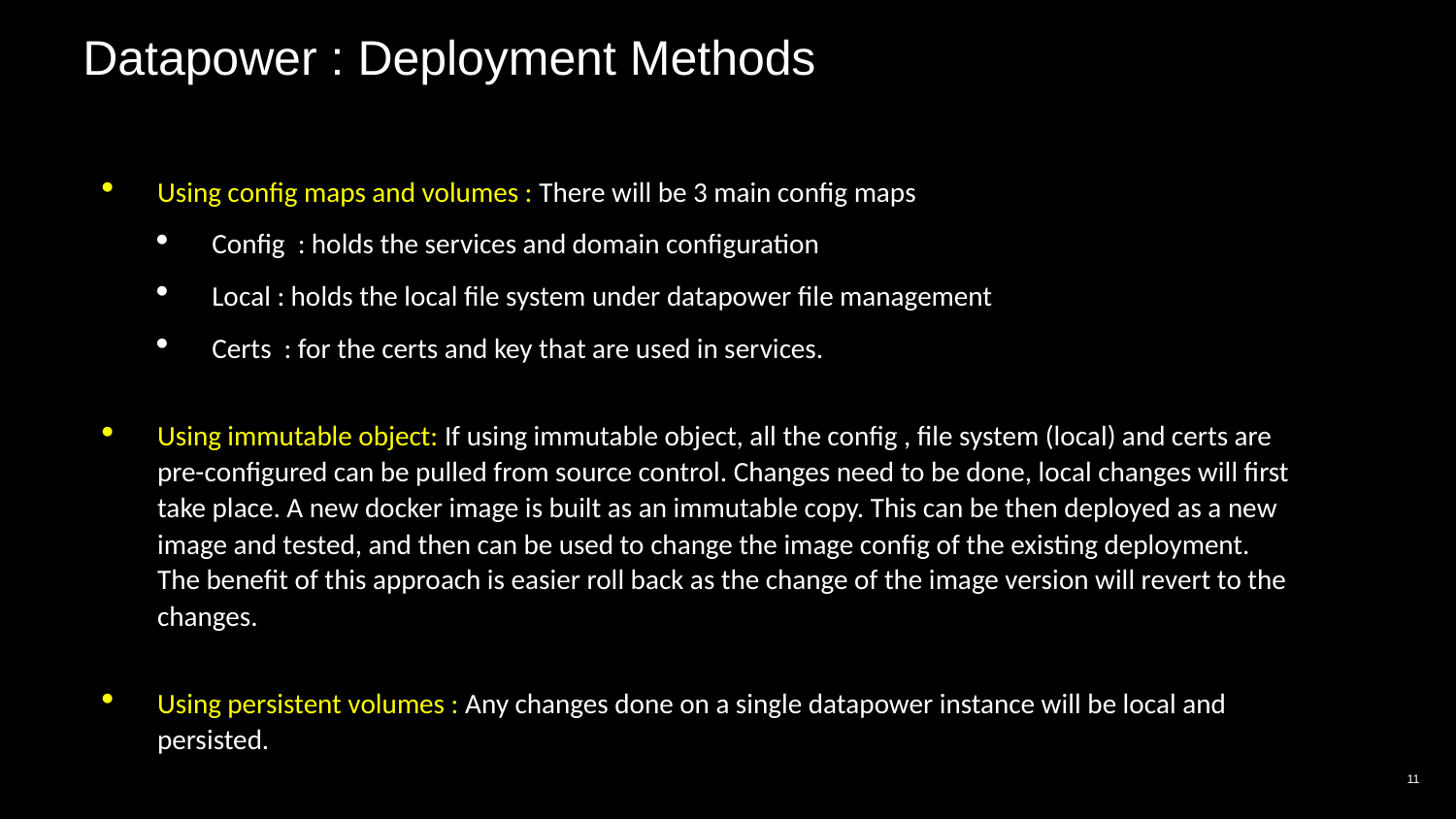

Datapower : Deployment Methods
Using config maps and volumes : There will be 3 main config maps
Config  : holds the services and domain configuration
Local : holds the local file system under datapower file management
Certs  : for the certs and key that are used in services.

Using immutable object: If using immutable object, all the config , file system (local) and certs are pre-configured can be pulled from source control. Changes need to be done, local changes will first take place. A new docker image is built as an immutable copy. This can be then deployed as a new image and tested, and then can be used to change the image config of the existing deployment.  The benefit of this approach is easier roll back as the change of the image version will revert to the changes.

Using persistent volumes : Any changes done on a single datapower instance will be local and persisted.
11